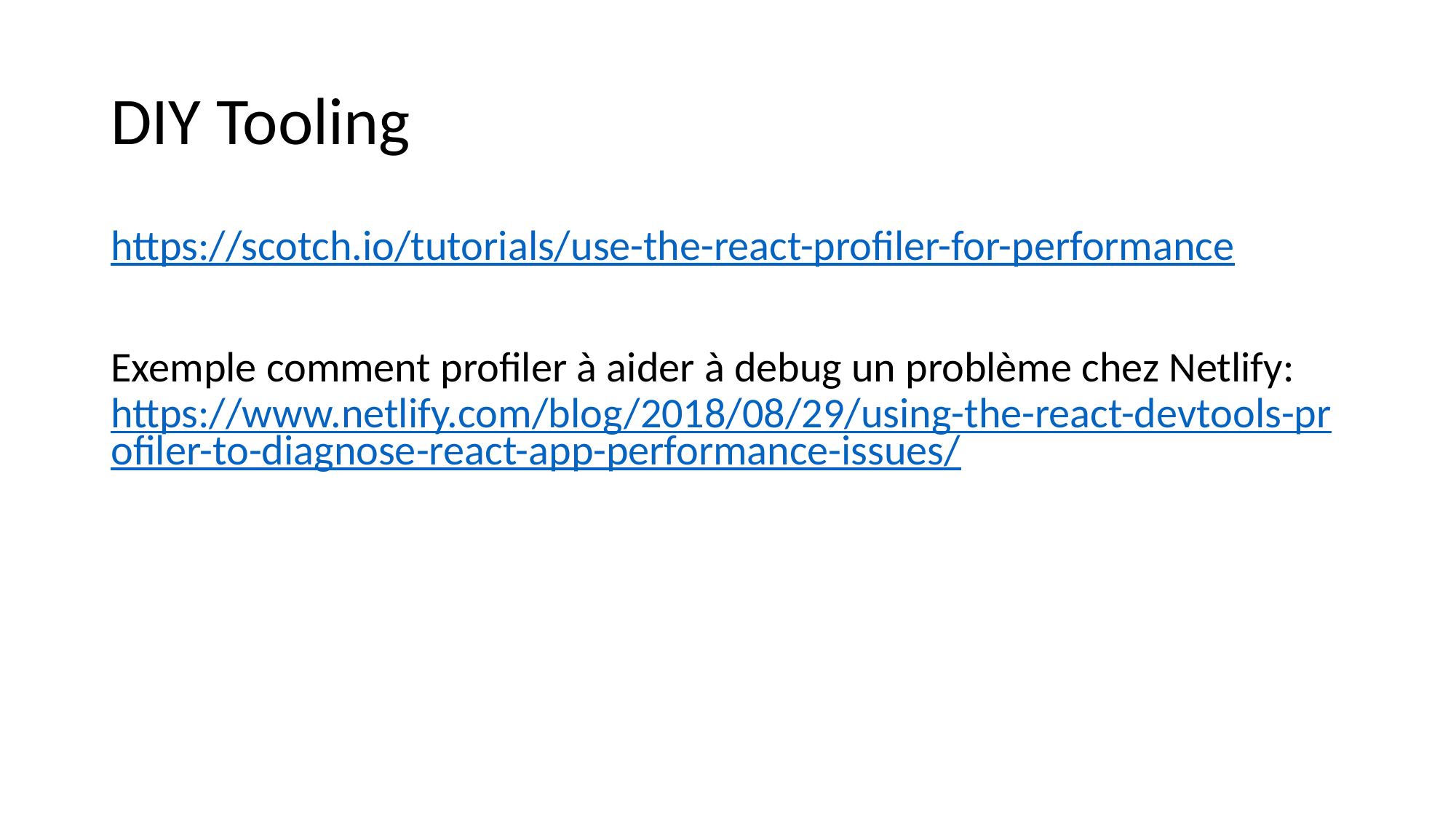

# DIY Tooling
https://scotch.io/tutorials/use-the-react-profiler-for-performance

Exemple comment profiler à aider à debug un problème chez Netlify: https://www.netlify.com/blog/2018/08/29/using-the-react-devtools-profiler-to-diagnose-react-app-performance-issues/